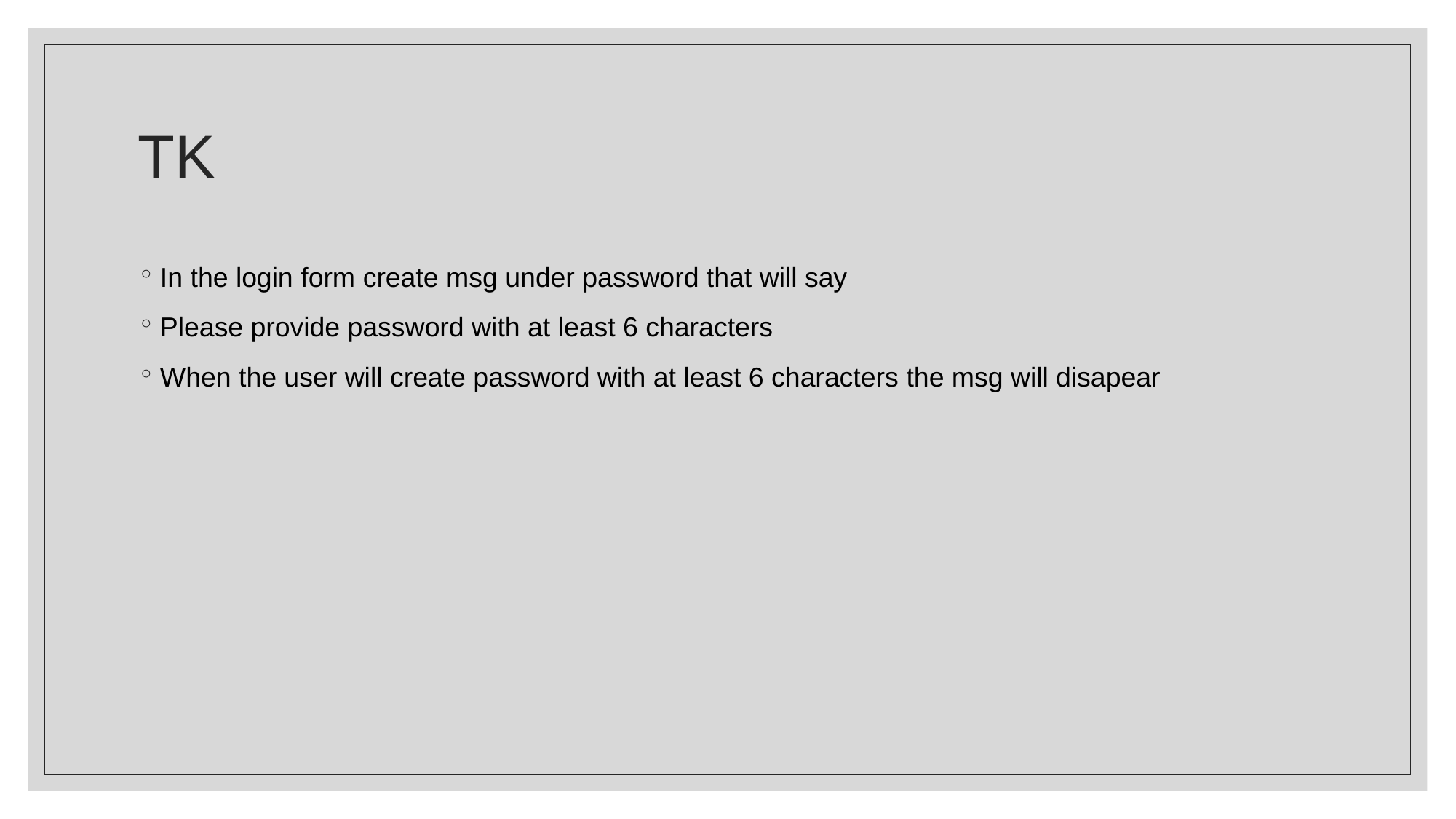

# TK
In the login form create msg under password that will say
Please provide password with at least 6 characters
When the user will create password with at least 6 characters the msg will disapear